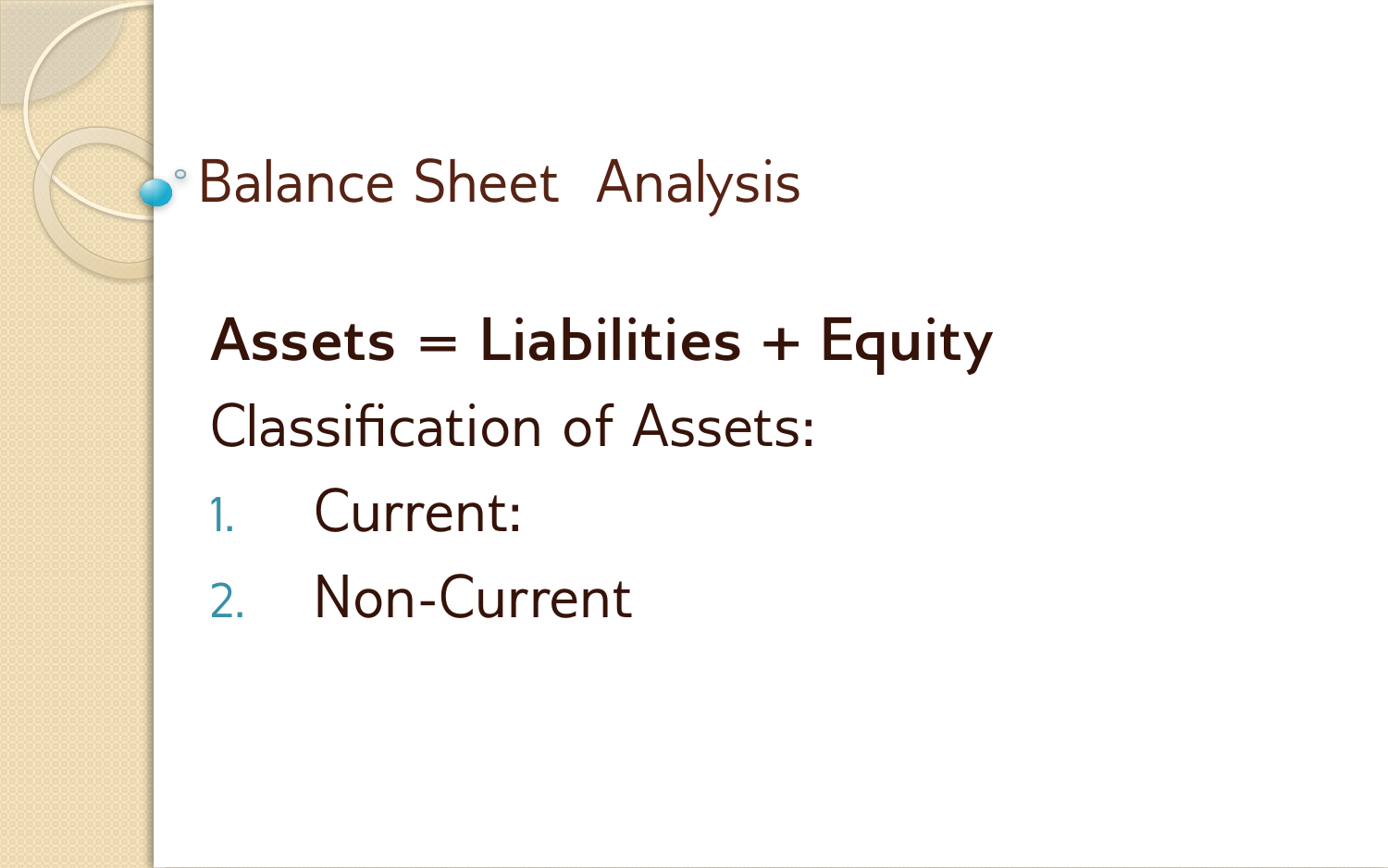

# Balance Sheet  Analysis
Assets = Liabilities + Equity
Classification of Assets:
Current:
Non-Current